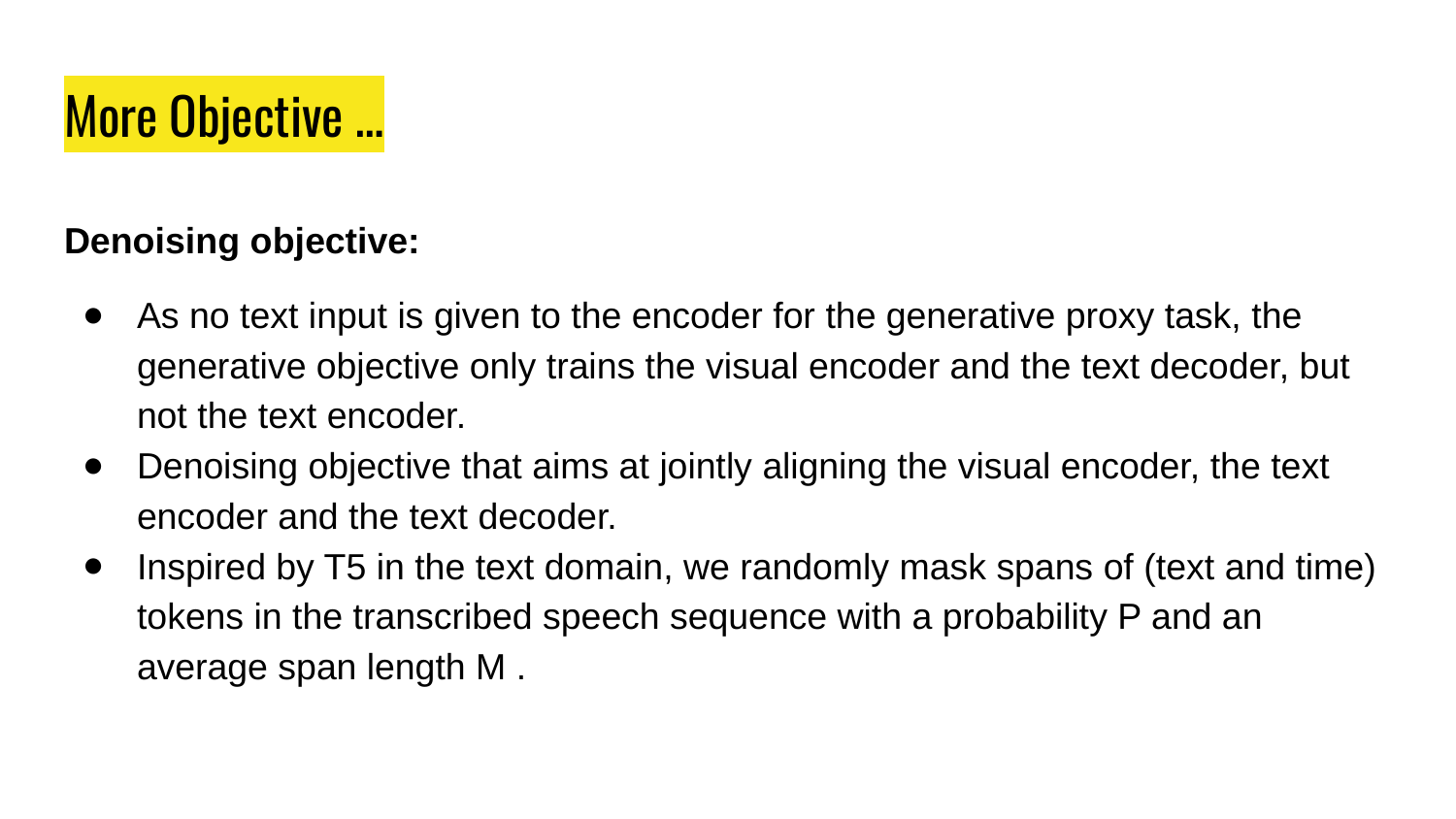

# More Objective …
Denoising objective:
As no text input is given to the encoder for the generative proxy task, the generative objective only trains the visual encoder and the text decoder, but not the text encoder.
Denoising objective that aims at jointly aligning the visual encoder, the text encoder and the text decoder.
Inspired by T5 in the text domain, we randomly mask spans of (text and time) tokens in the transcribed speech sequence with a probability P and an average span length M .